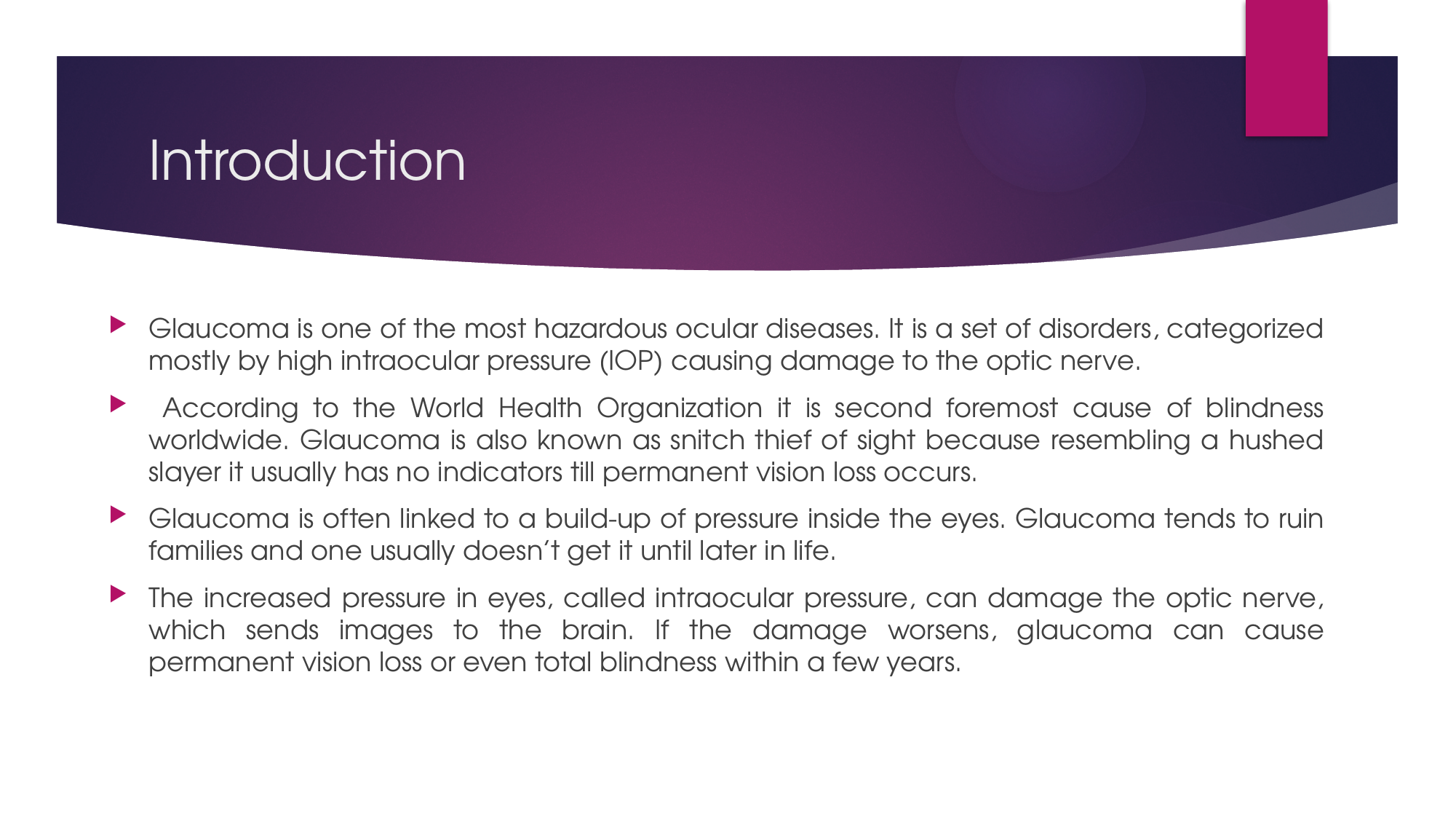

# Introduction
Glaucoma is one of the most hazardous ocular diseases. It is a set of disorders, categorized mostly by high intraocular pressure (IOP) causing damage to the optic nerve.
 According to the World Health Organization it is second foremost cause of blindness worldwide. Glaucoma is also known as snitch thief of sight because resembling a hushed slayer it usually has no indicators till permanent vision loss occurs.
Glaucoma is often linked to a build-up of pressure inside the eyes. Glaucoma tends to ruin families and one usually doesn’t get it until later in life.
The increased pressure in eyes, called intraocular pressure, can damage the optic nerve, which sends images to the brain. If the damage worsens, glaucoma can cause permanent vision loss or even total blindness within a few years.